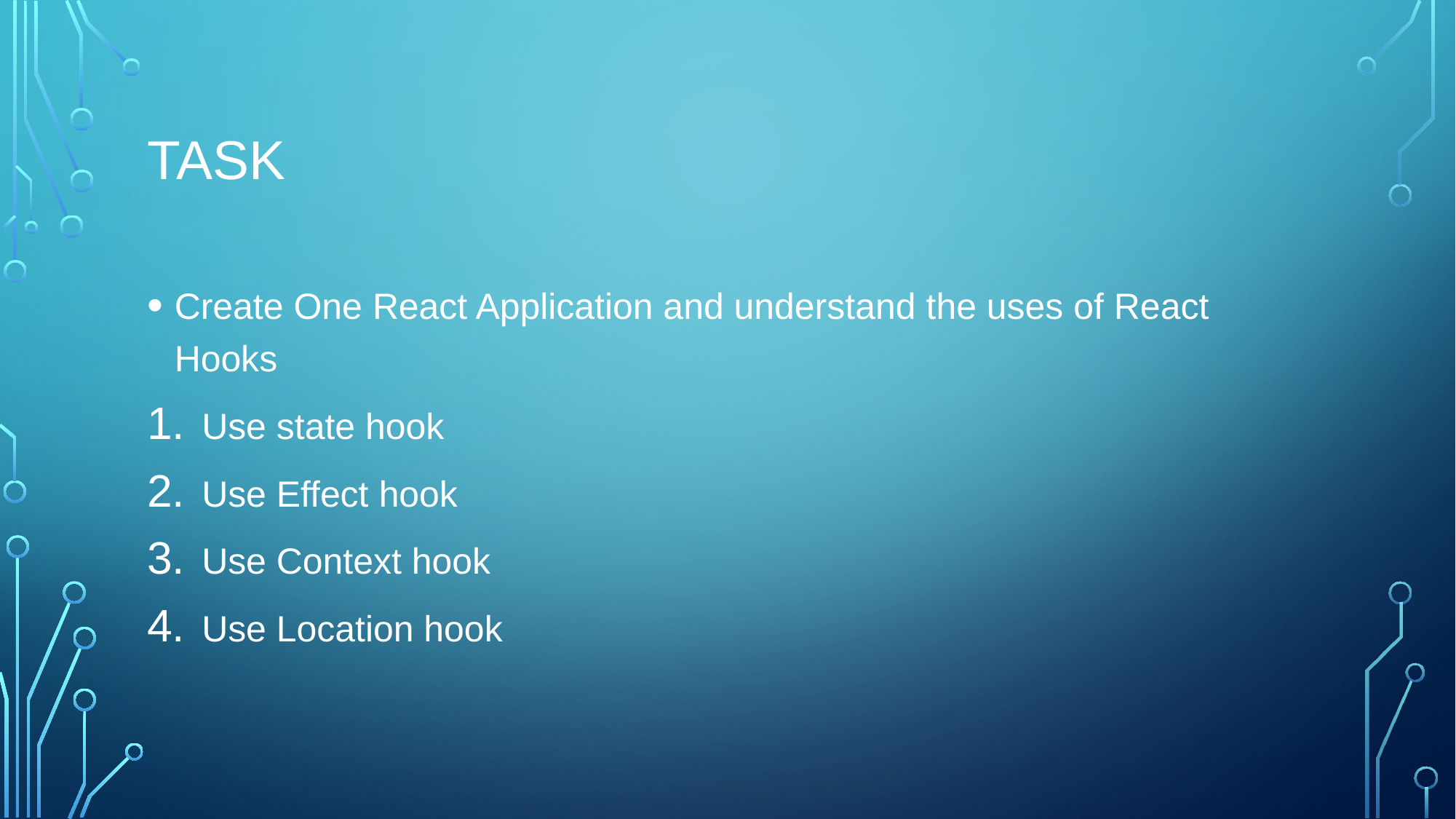

# Task
Create One React Application and understand the uses of React Hooks
Use state hook
Use Effect hook
Use Context hook
Use Location hook